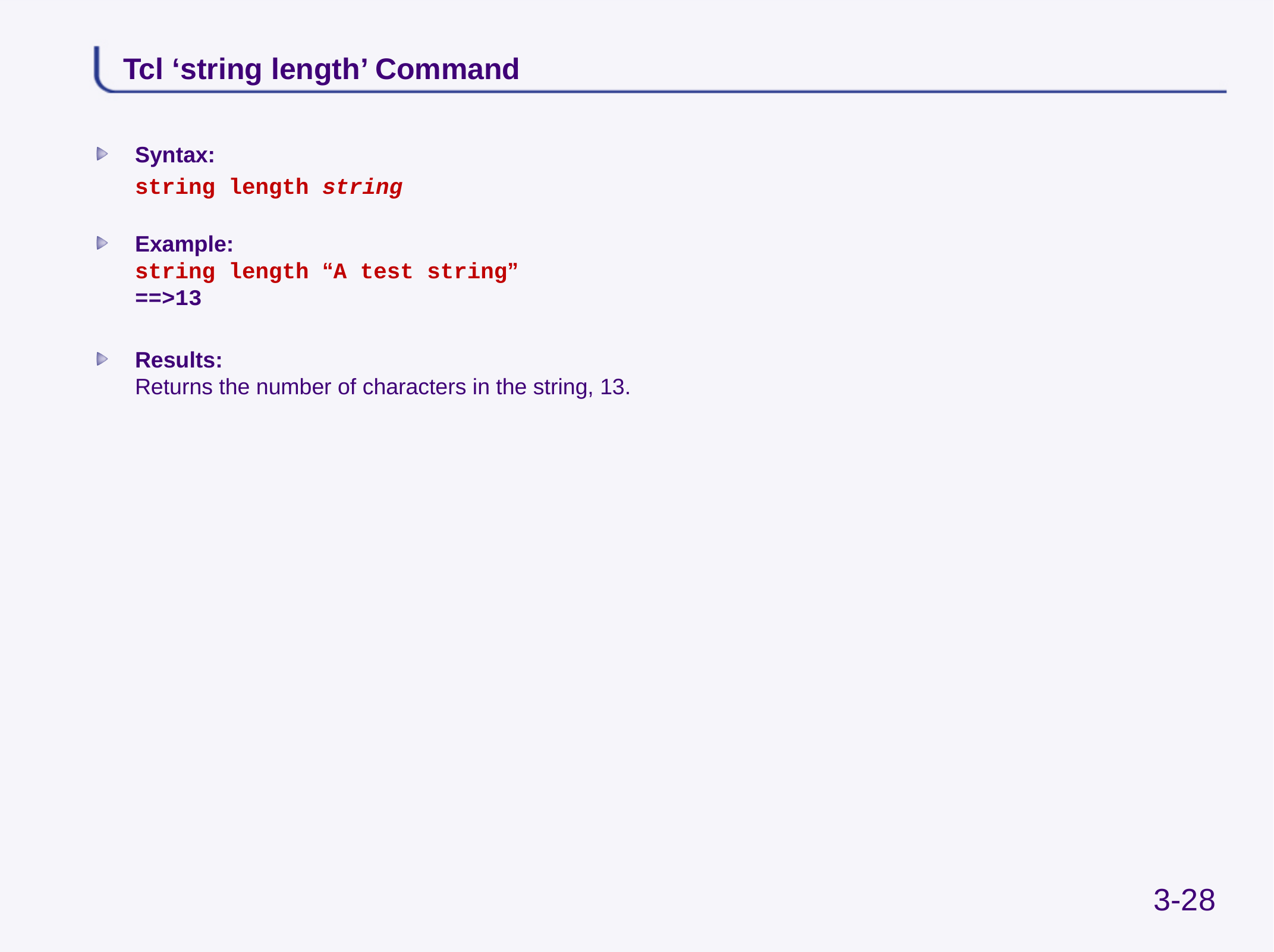

# Tcl ‘string length’ Command
Syntax:
	string length string
Example:
string length “A test string”
==>13

Results:
Returns the number of characters in the string, 13.

3-28